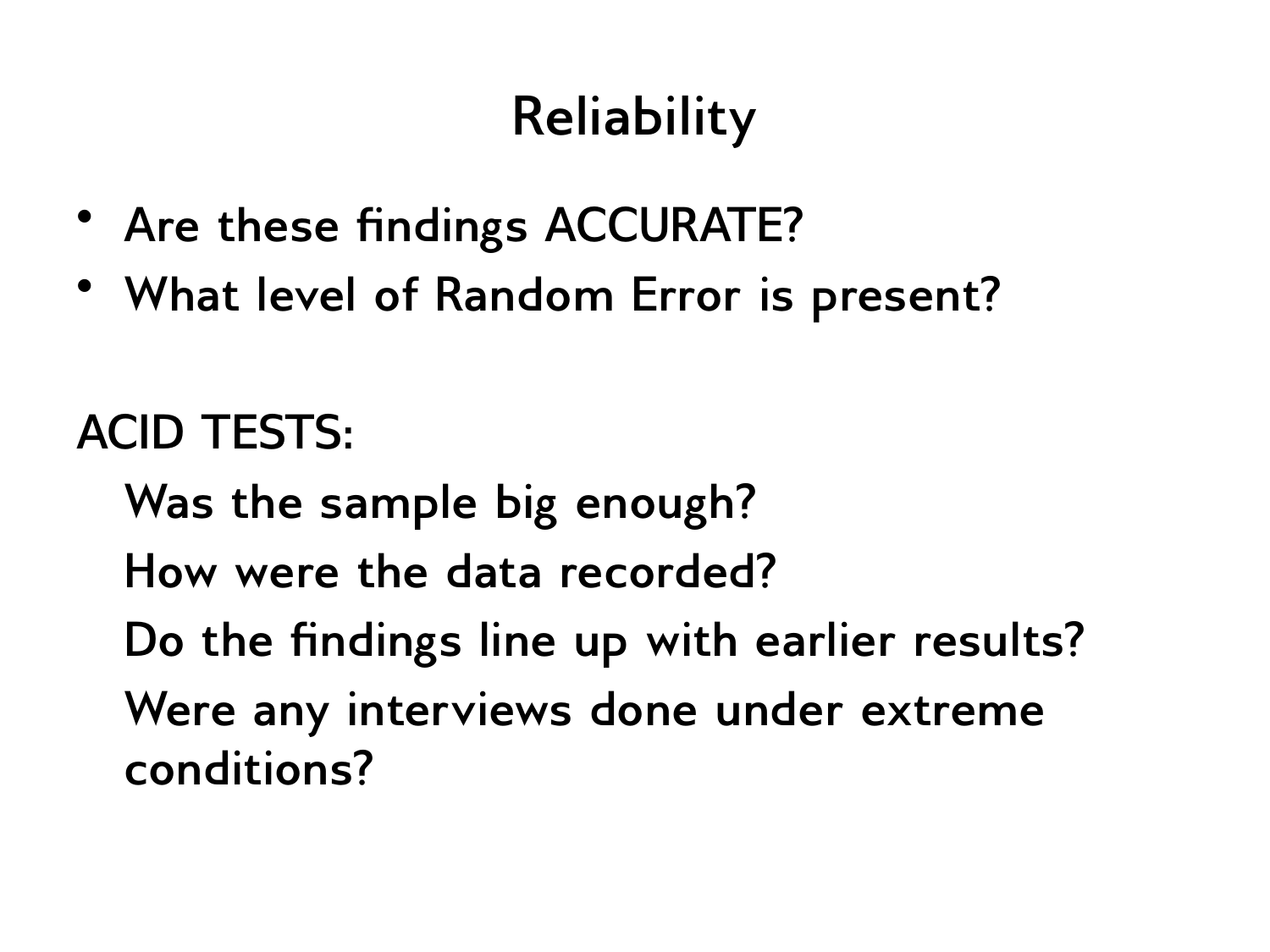

# Reliability
Are these findings ACCURATE?
What level of Random Error is present?

ACID TESTS:
	Was the sample big enough?
	How were the data recorded?
	Do the findings line up with earlier results?
	Were any interviews done under extreme conditions?